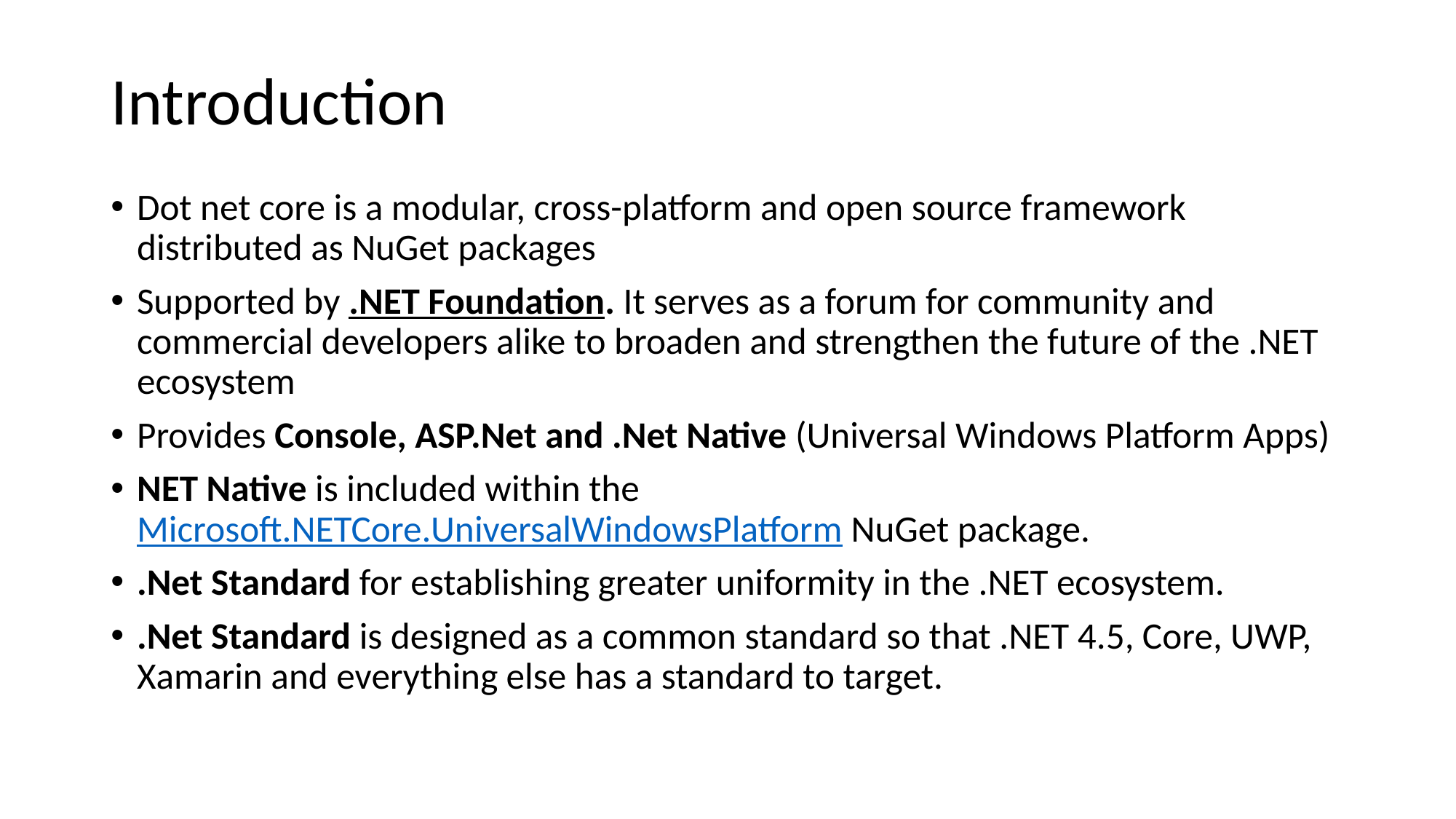

# Introduction
Dot net core is a modular, cross-platform and open source framework distributed as NuGet packages
Supported by .NET Foundation. It serves as a forum for community and commercial developers alike to broaden and strengthen the future of the .NET ecosystem
Provides Console, ASP.Net and .Net Native (Universal Windows Platform Apps)
NET Native is included within the Microsoft.NETCore.UniversalWindowsPlatform NuGet package.
.Net Standard for establishing greater uniformity in the .NET ecosystem.
.Net Standard is designed as a common standard so that .NET 4.5, Core, UWP, Xamarin and everything else has a standard to target.